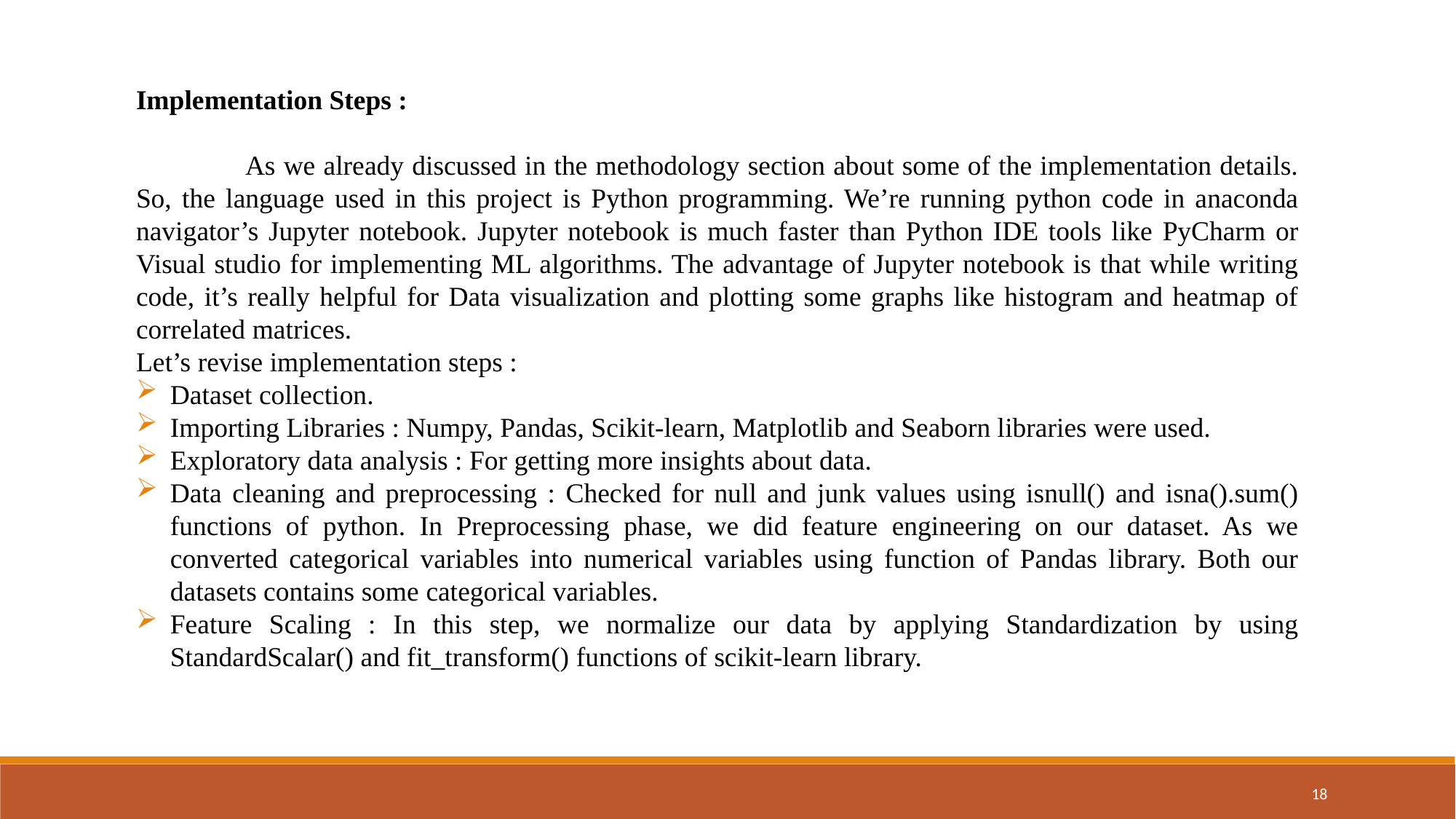

Implementation Steps :

	As we already discussed in the methodology section about some of the implementation details. So, the language used in this project is Python programming. We’re running python code in anaconda navigator’s Jupyter notebook. Jupyter notebook is much faster than Python IDE tools like PyCharm or Visual studio for implementing ML algorithms. The advantage of Jupyter notebook is that while writing code, it’s really helpful for Data visualization and plotting some graphs like histogram and heatmap of correlated matrices.
Let’s revise implementation steps :
Dataset collection.
Importing Libraries : Numpy, Pandas, Scikit-learn, Matplotlib and Seaborn libraries were used.
Exploratory data analysis : For getting more insights about data.
Data cleaning and preprocessing : Checked for null and junk values using isnull() and isna().sum() functions of python. In Preprocessing phase, we did feature engineering on our dataset. As we converted categorical variables into numerical variables using function of Pandas library. Both our datasets contains some categorical variables.
Feature Scaling : In this step, we normalize our data by applying Standardization by using StandardScalar() and fit_transform() functions of scikit-learn library.
18